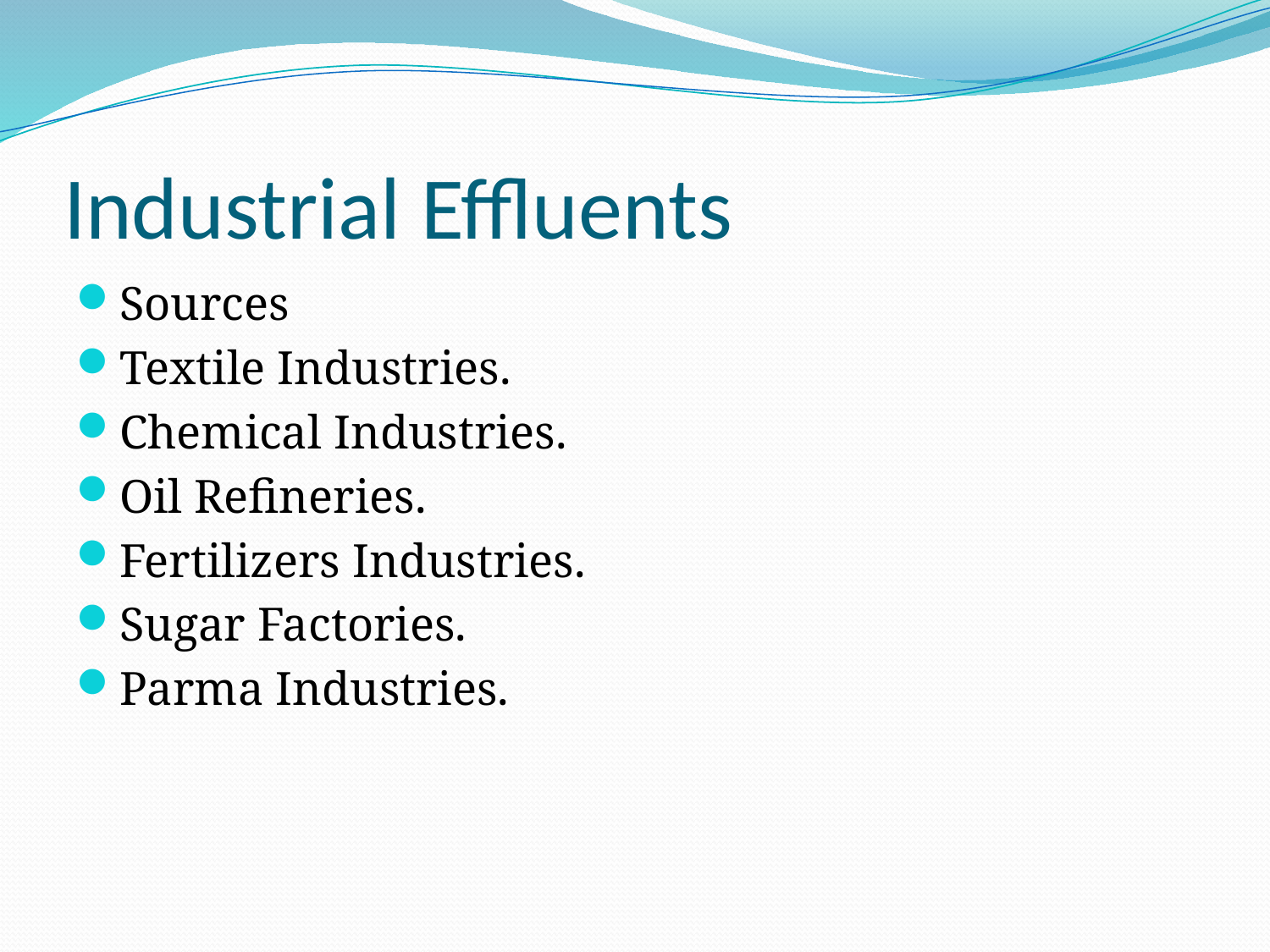

# Industrial Effluents
Sources
Textile Industries.
Chemical Industries.
Oil Refineries.
Fertilizers Industries.
Sugar Factories.
Parma Industries.